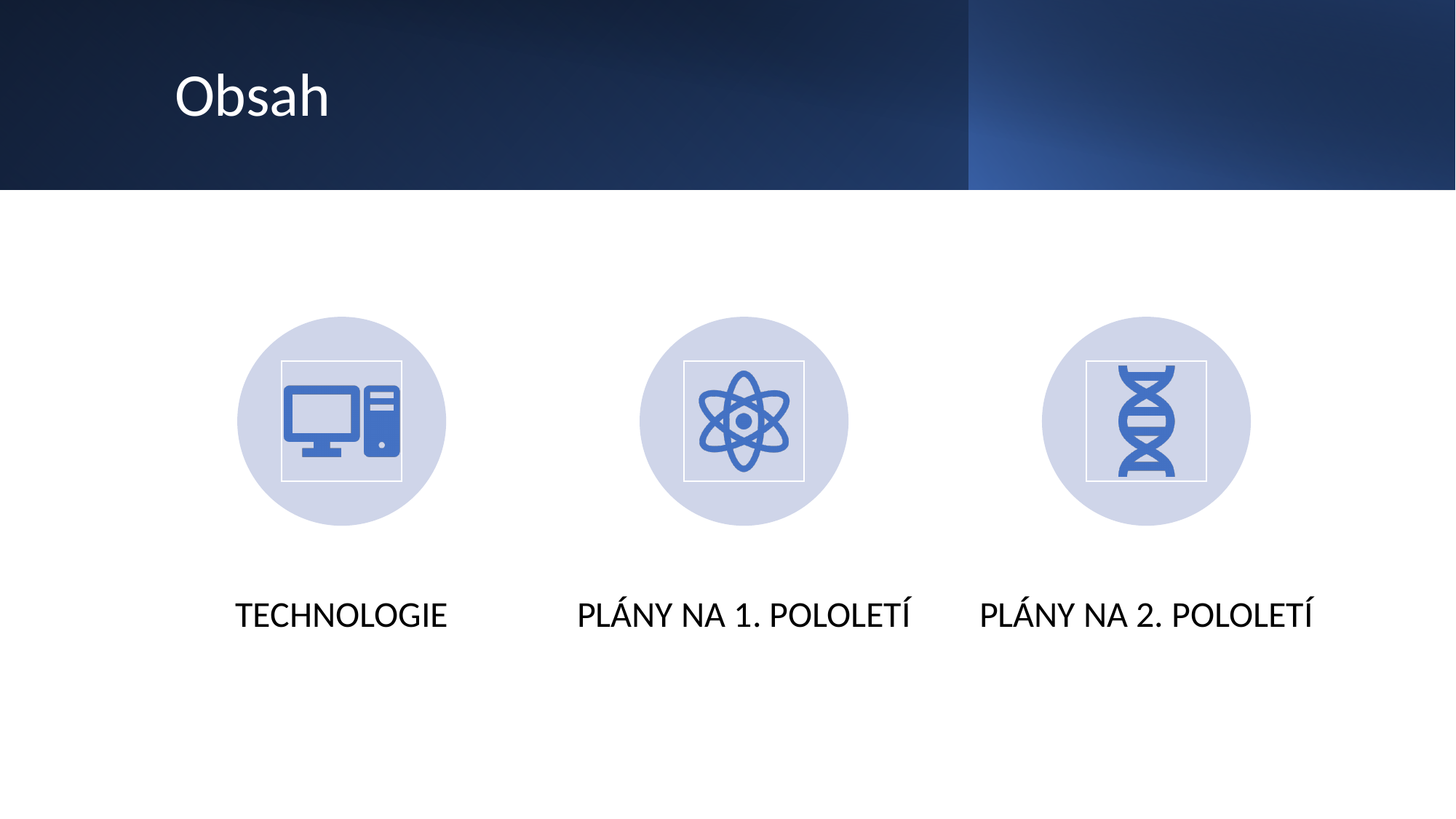

# Obsah
Technologie
Plány na 1. pololetí
Plány na 2. pololetí